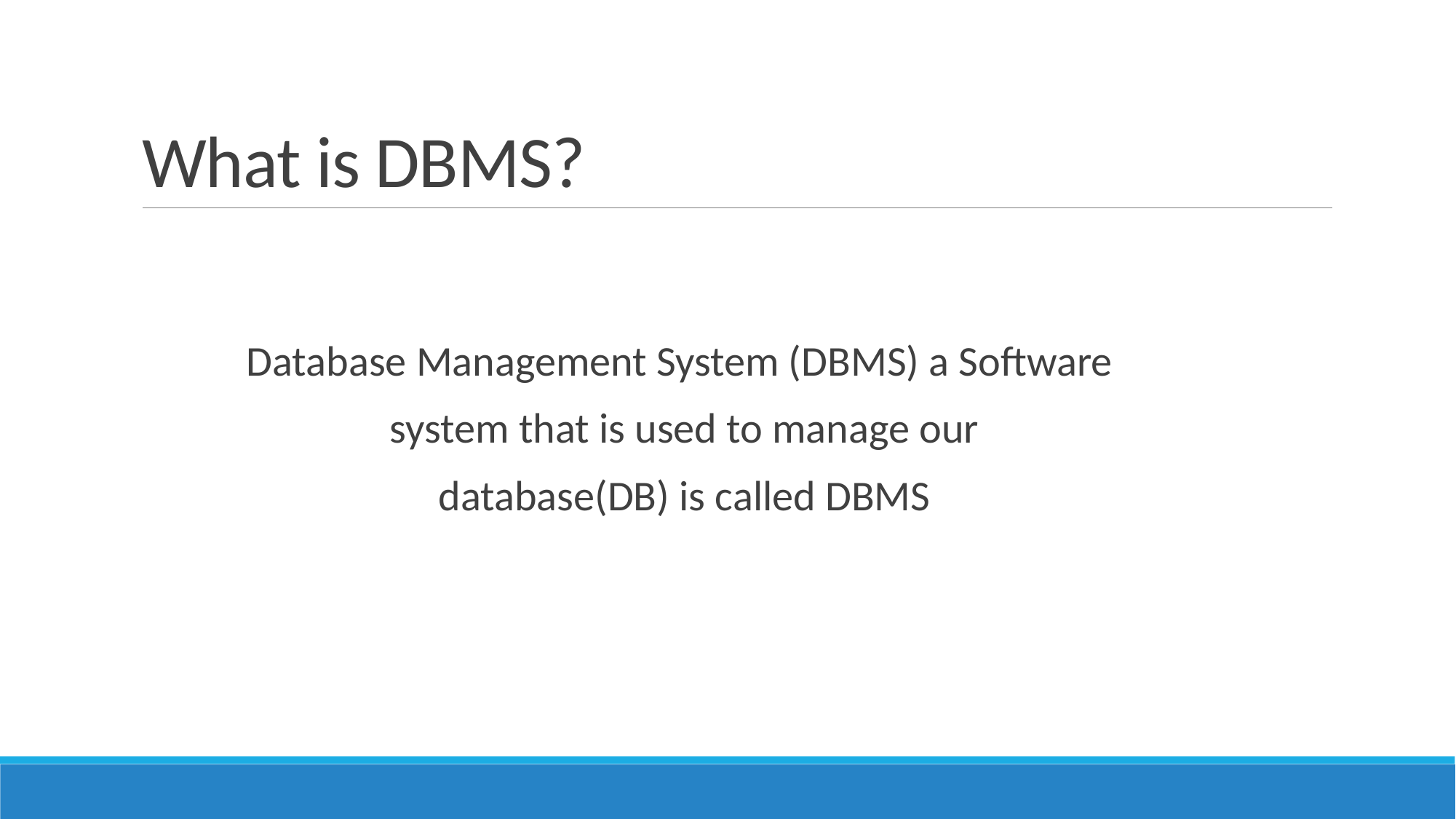

# What is DBMS?

Database Management System (DBMS) a Software
 system that is used to manage our
 database(DB) is called DBMS